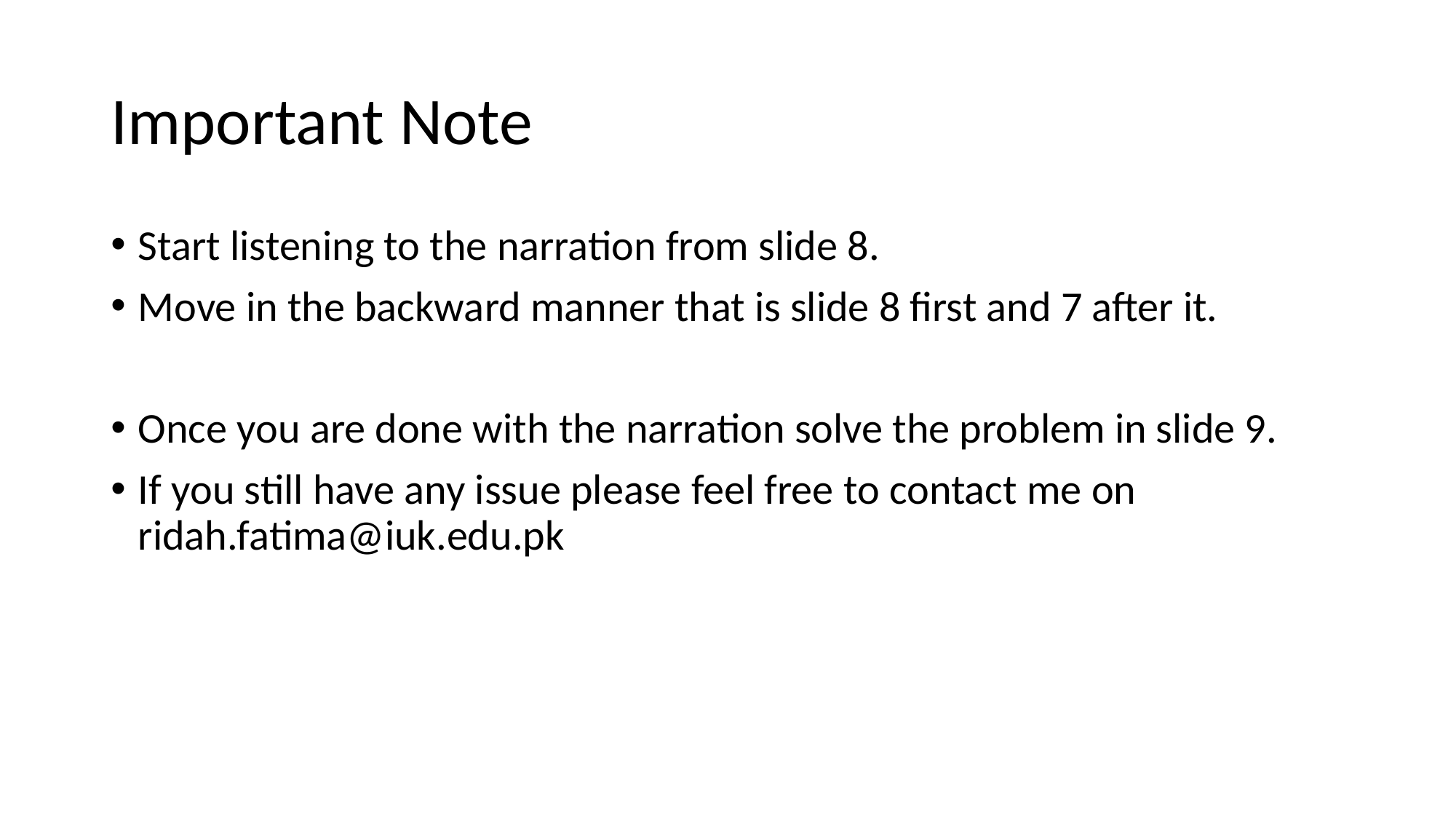

# Important Note
Start listening to the narration from slide 8.
Move in the backward manner that is slide 8 first and 7 after it.

Once you are done with the narration solve the problem in slide 9.
If you still have any issue please feel free to contact me on ridah.fatima@iuk.edu.pk